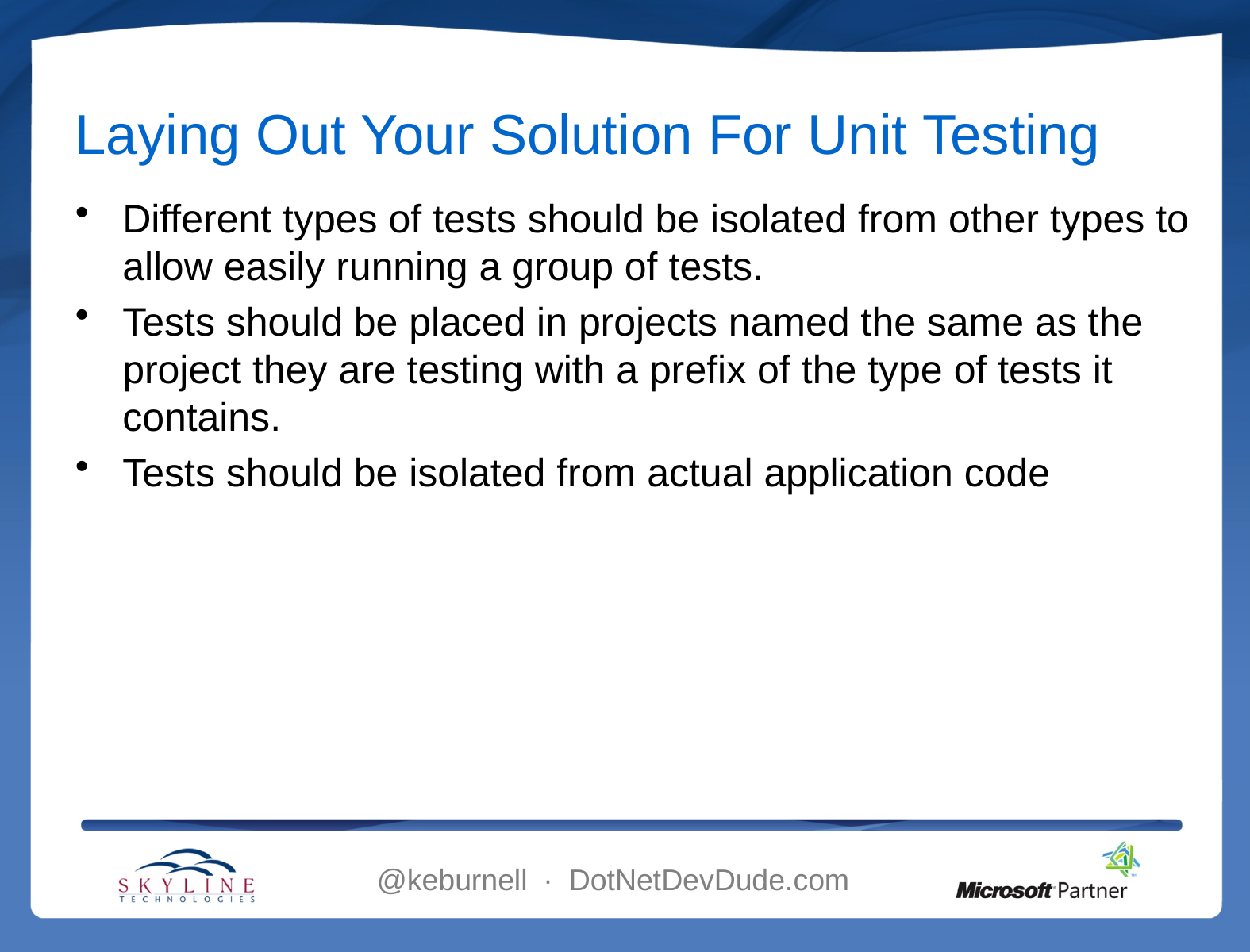

# Laying Out Your Solution For Unit Testing
Different types of tests should be isolated from other types to allow easily running a group of tests.
Tests should be placed in projects named the same as the project they are testing with a prefix of the type of tests it contains.
Tests should be isolated from actual application code
@keburnell  ∙  DotNetDevDude.com